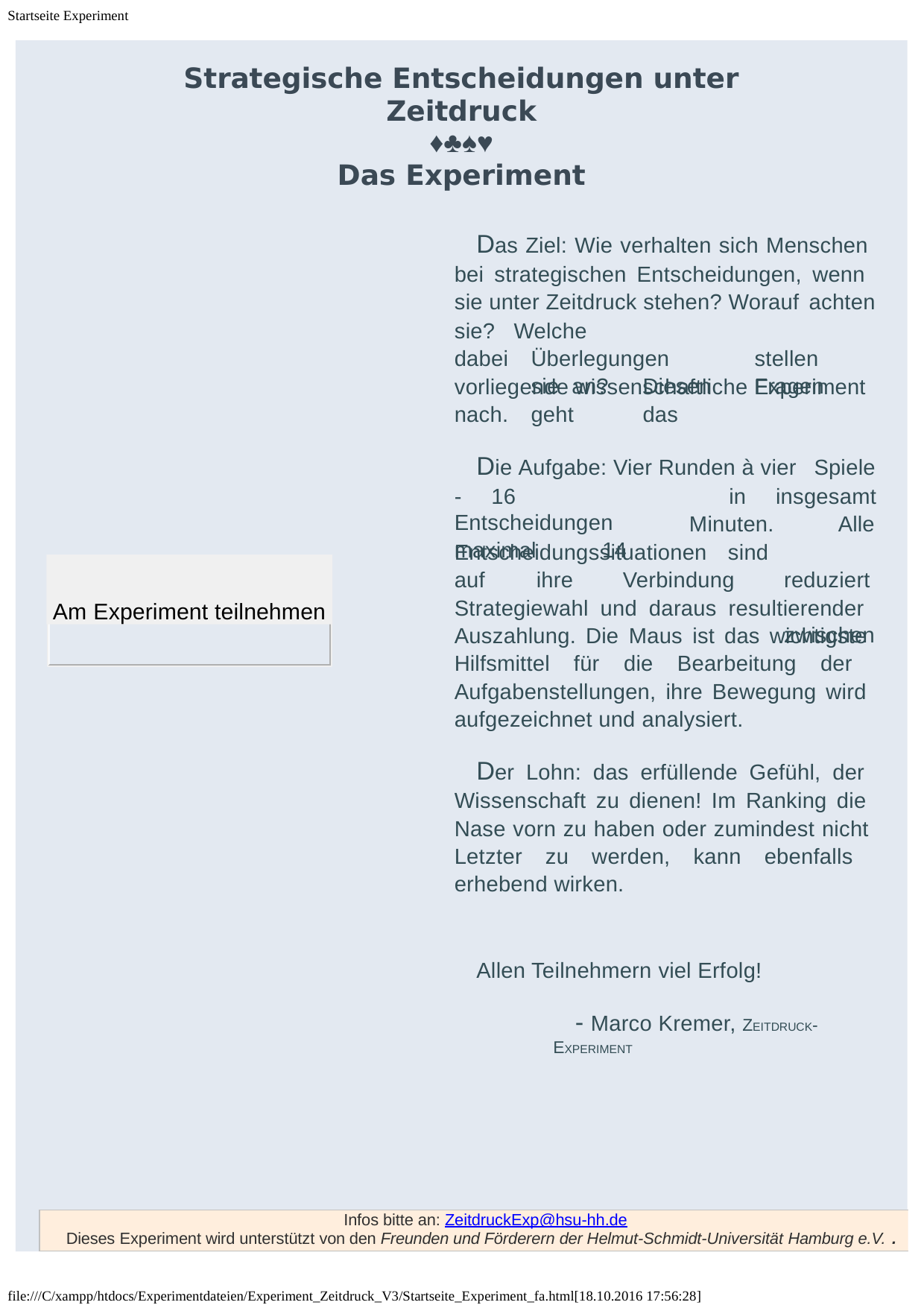

Startseite Experiment

Strategische Entscheidungen unter Zeitdruck
♦♣♠♥
Das Experiment
Das Ziel: Wie verhalten sich Menschen  bei strategischen Entscheidungen, wenn  sie unter Zeitdruck stehen? Worauf achten
sie?  dabei
Welche		Überlegungen	stellen	sie  an?	Diesen	Fragen	  geht	das
vorliegende wissenschaftliche Experiment  nach.

Die Aufgabe: Vier Runden à vier  Spiele
in	insgesamt
Alle  reduziert  zwischen
-	16	Entscheidungen
maximal	14
Minuten.
Entscheidungssituationen
sind

Am Experiment teilnehmen

auf	ihre	Verbindung
Strategiewahl und daraus resultierender  Auszahlung. Die Maus ist das wichtigste  Hilfsmittel für die Bearbeitung der  Aufgabenstellungen, ihre Bewegung wird  aufgezeichnet und analysiert.
Der Lohn: das erfüllende Gefühl, der  Wissenschaft zu dienen! Im Ranking die  Nase vorn zu haben oder zumindest nicht  Letzter zu werden, kann ebenfalls  erhebend wirken.

Allen Teilnehmern viel Erfolg!

- Marco Kremer, ZEITDRUCK-EXPERIMENT
Infos bitte an: ZeitdruckExp@hsu-hh.de
Dieses Experiment wird unterstützt von den Freunden und Förderern der Helmut-Schmidt-Universität Hamburg e.V. .

file:///C/xampp/htdocs/Experimentdateien/Experiment_Zeitdruck_V3/Startseite_Experiment_fa.html[18.10.2016 17:56:28]